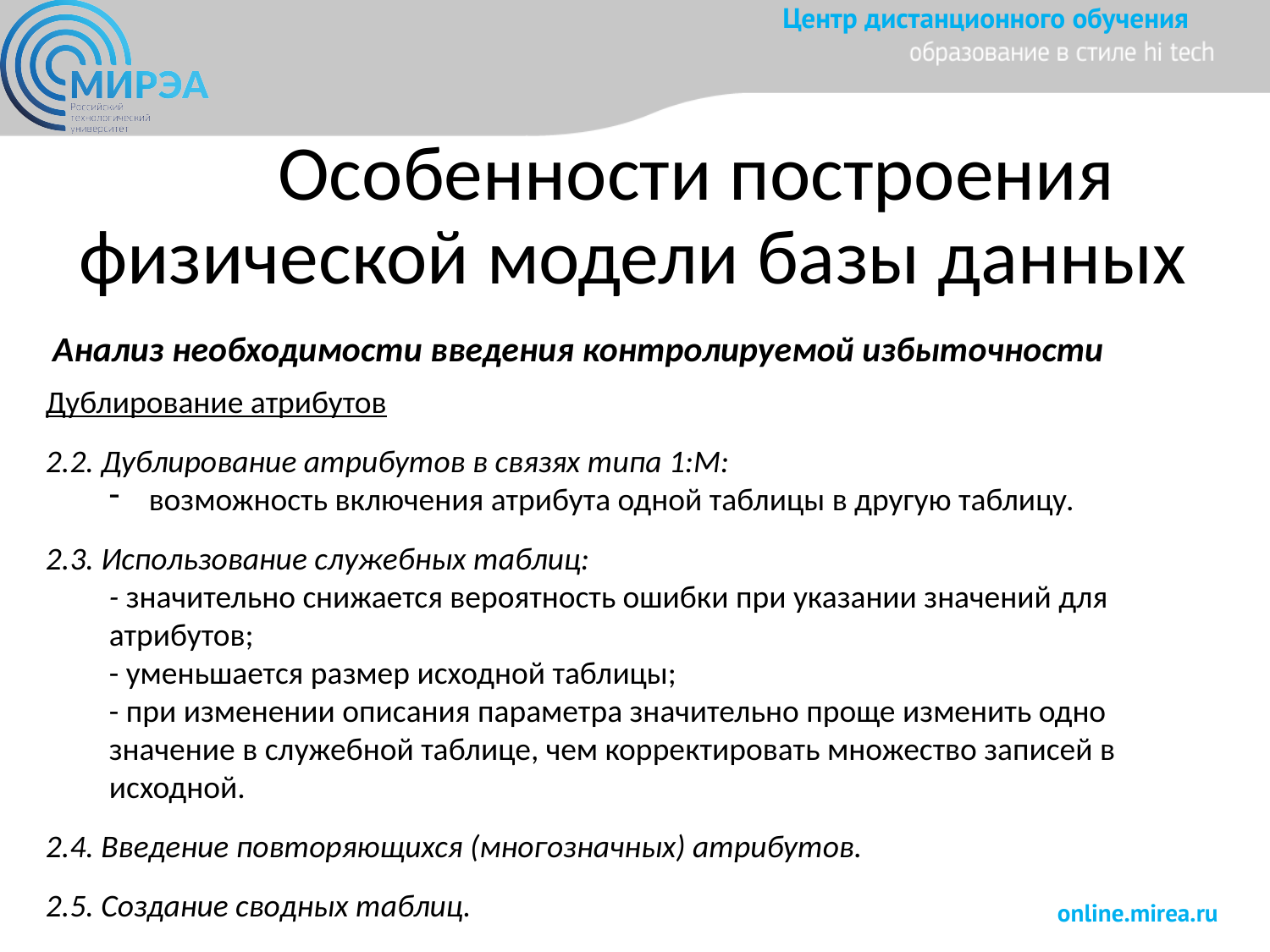

# Особенности построения физической модели базы данных
Анализ необходимости введения контролируемой избыточности
Дублирование атрибутов
2.2. Дублирование атрибутов в связях типа 1:M:
возможность включения атрибута одной таблицы в другую таблицу.
2.3. Использование служебных таблиц:
- значительно снижается вероятность ошибки при указании значений для    атрибутов;
- уменьшается размер исходной таблицы;
- при изменении описания параметра значительно проще изменить одно значение в служебной таблице, чем корректировать множество записей в исходной.
2.4. Введение повторяющихся (многозначных) атрибутов.
2.5. Создание сводных таблиц.